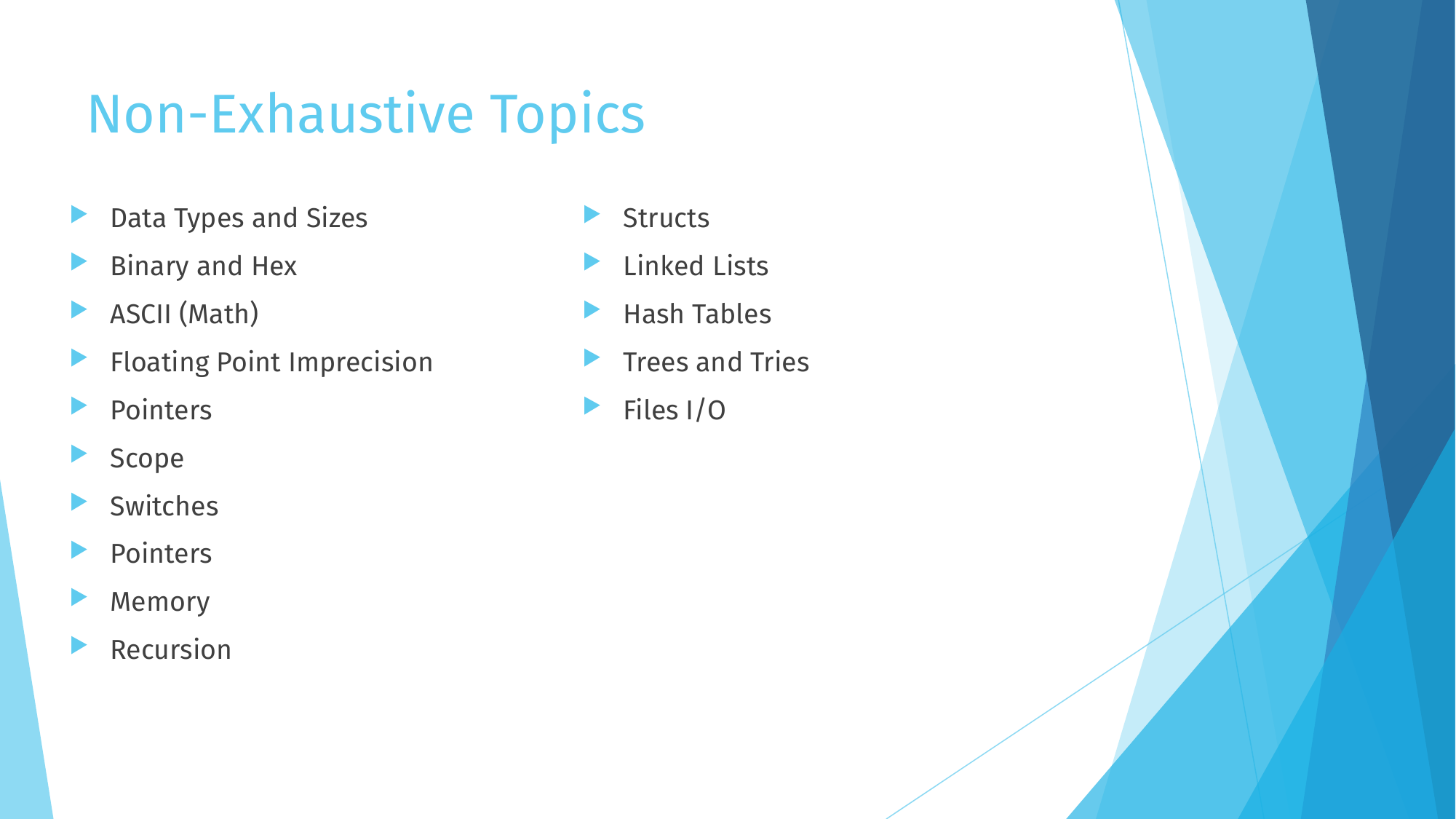

# Non-Exhaustive Topics
Data Types and Sizes
Binary and Hex
ASCII (Math)
Floating Point Imprecision
Pointers
Scope
Switches
Pointers
Memory
Recursion
Structs
Linked Lists
Hash Tables
Trees and Tries
Files I/O